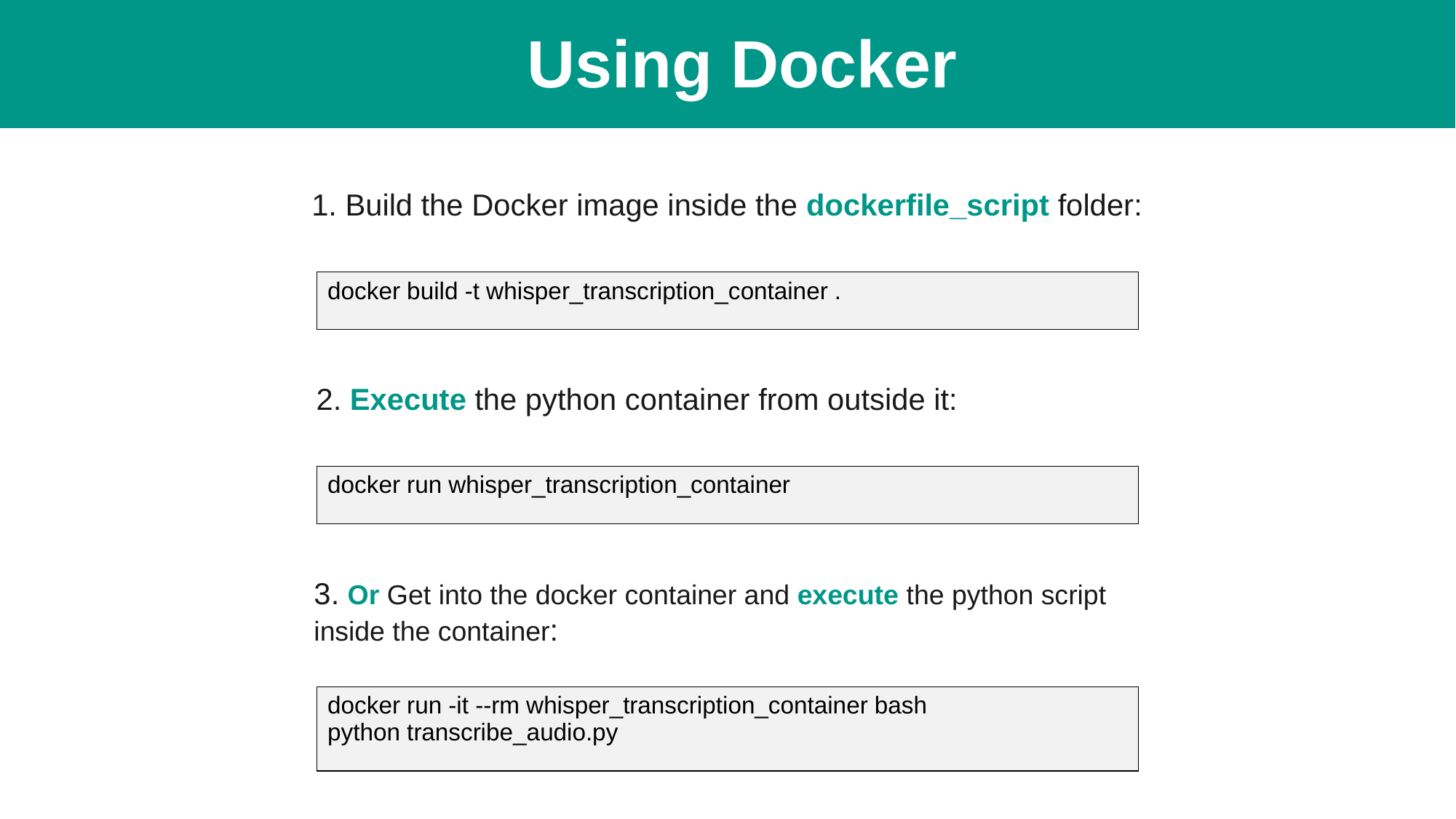

# Using Docker
1. Build the Docker image inside the dockerfile_script folder:
| docker build -t whisper\_transcription\_container . |
| --- |
2. Execute the python container from outside it:
| docker run whisper\_transcription\_container |
| --- |
3. Or Get into the docker container and execute the python script inside the container:
| docker run -it --rm whisper\_transcription\_container bash python transcribe\_audio.py |
| --- |